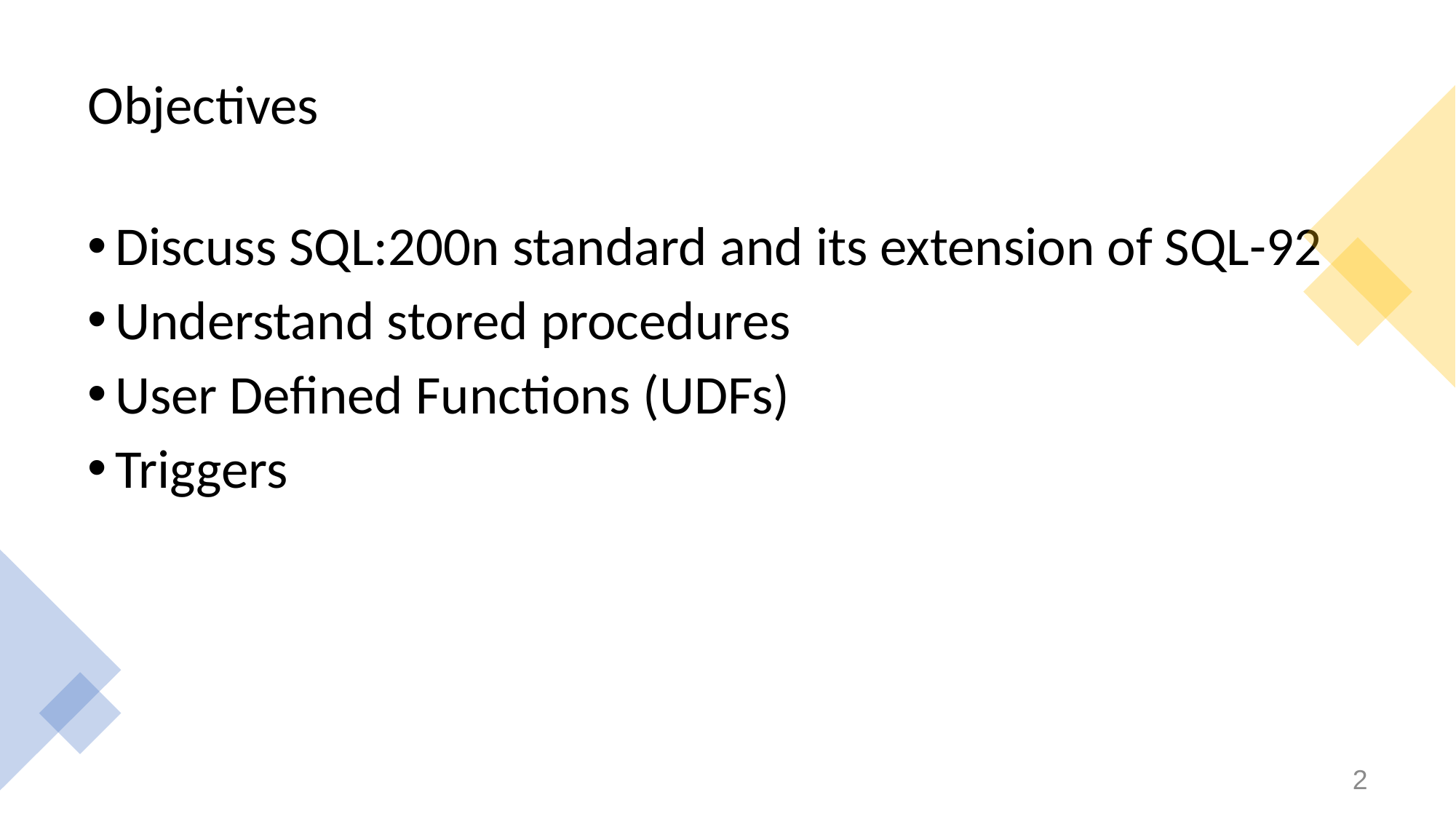

# Objectives

Discuss SQL:200n standard and its extension of SQL-92
Understand stored procedures
User Defined Functions (UDFs)
Triggers

2